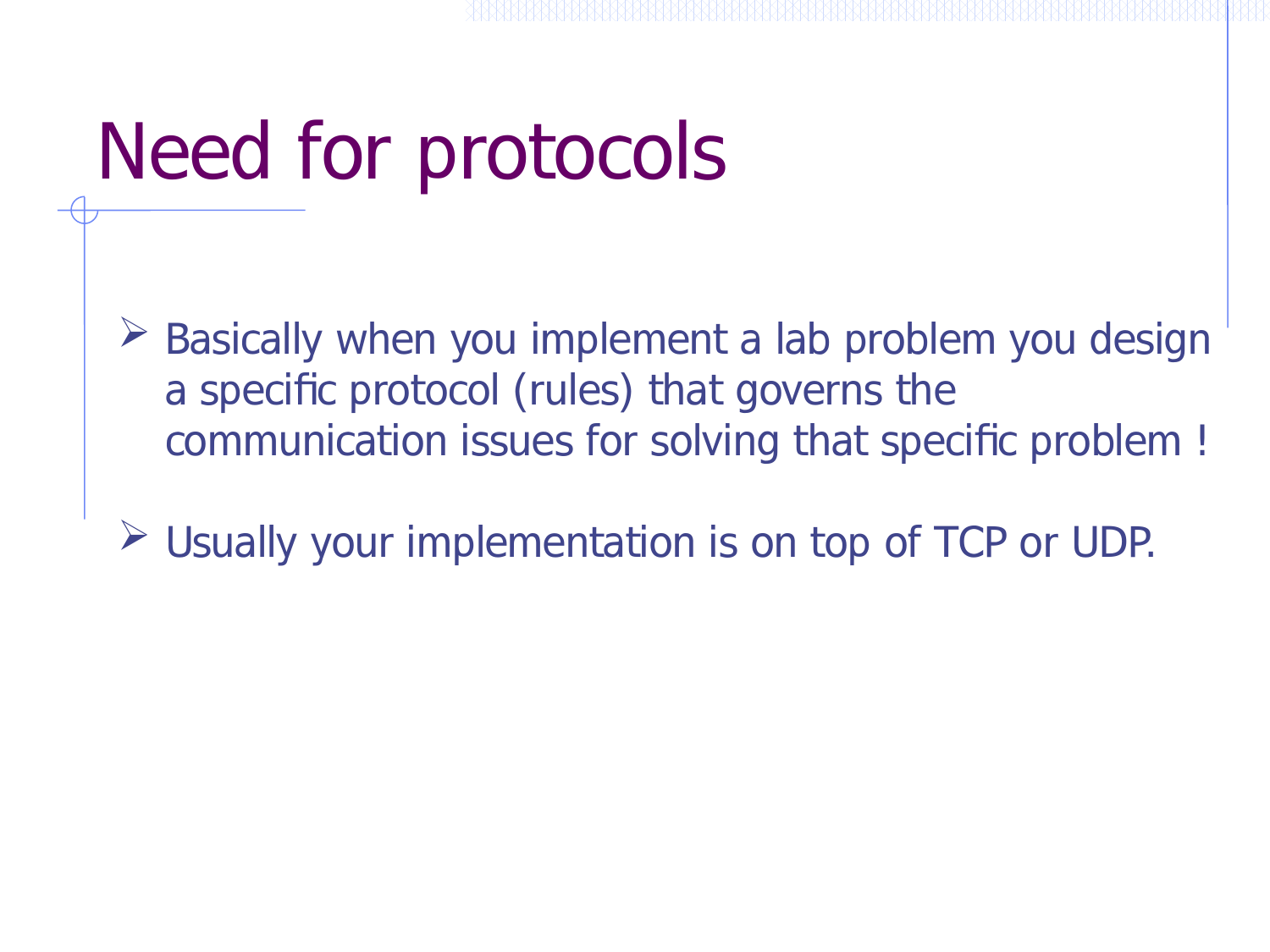

# Need for protocols
Basically when you implement a lab problem you design a specific protocol (rules) that governs the communication issues for solving that specific problem !

Usually your implementation is on top of TCP or UDP.